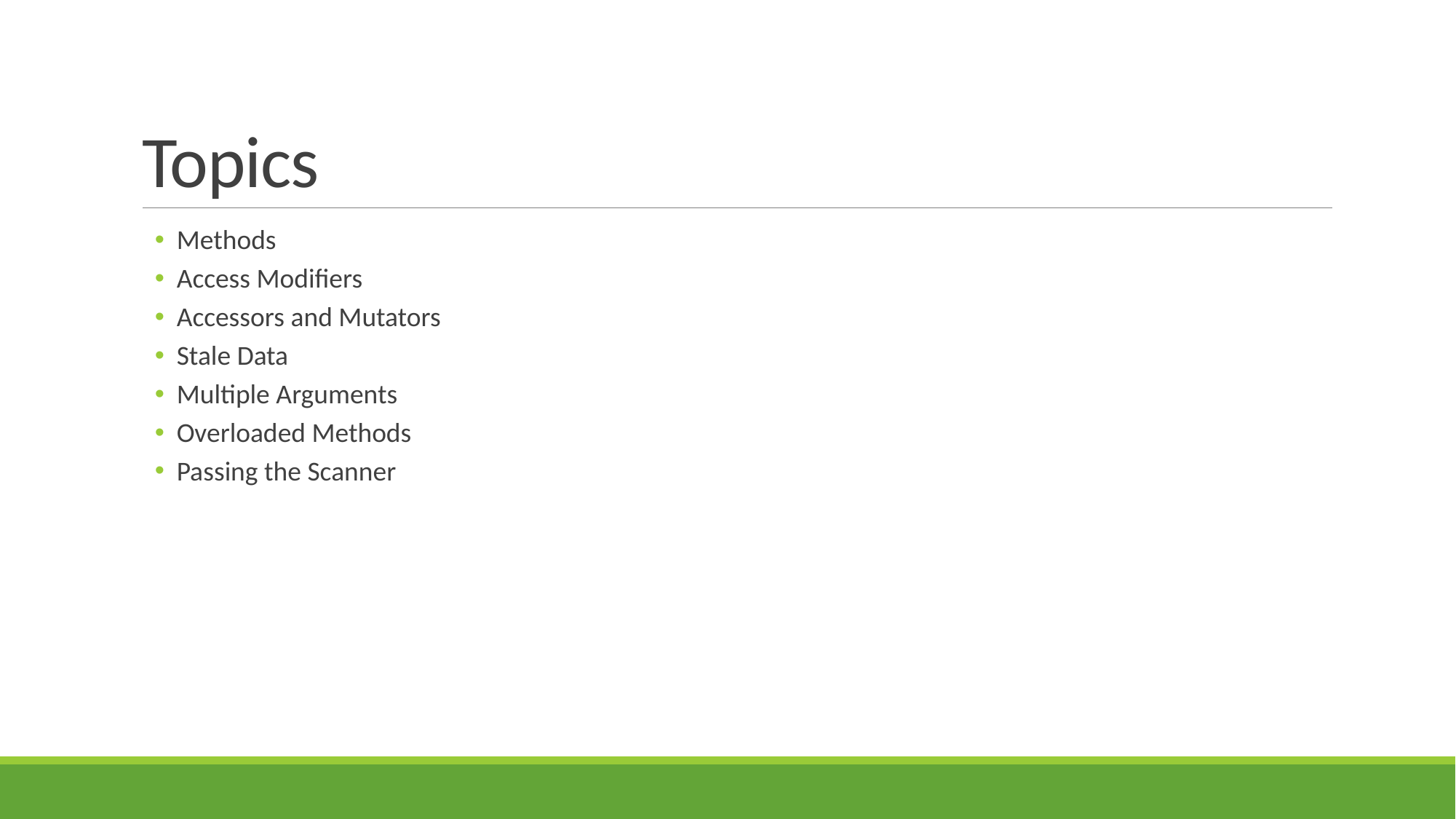

# Topics
Methods
Access Modifiers
Accessors and Mutators
Stale Data
Multiple Arguments
Overloaded Methods
Passing the Scanner